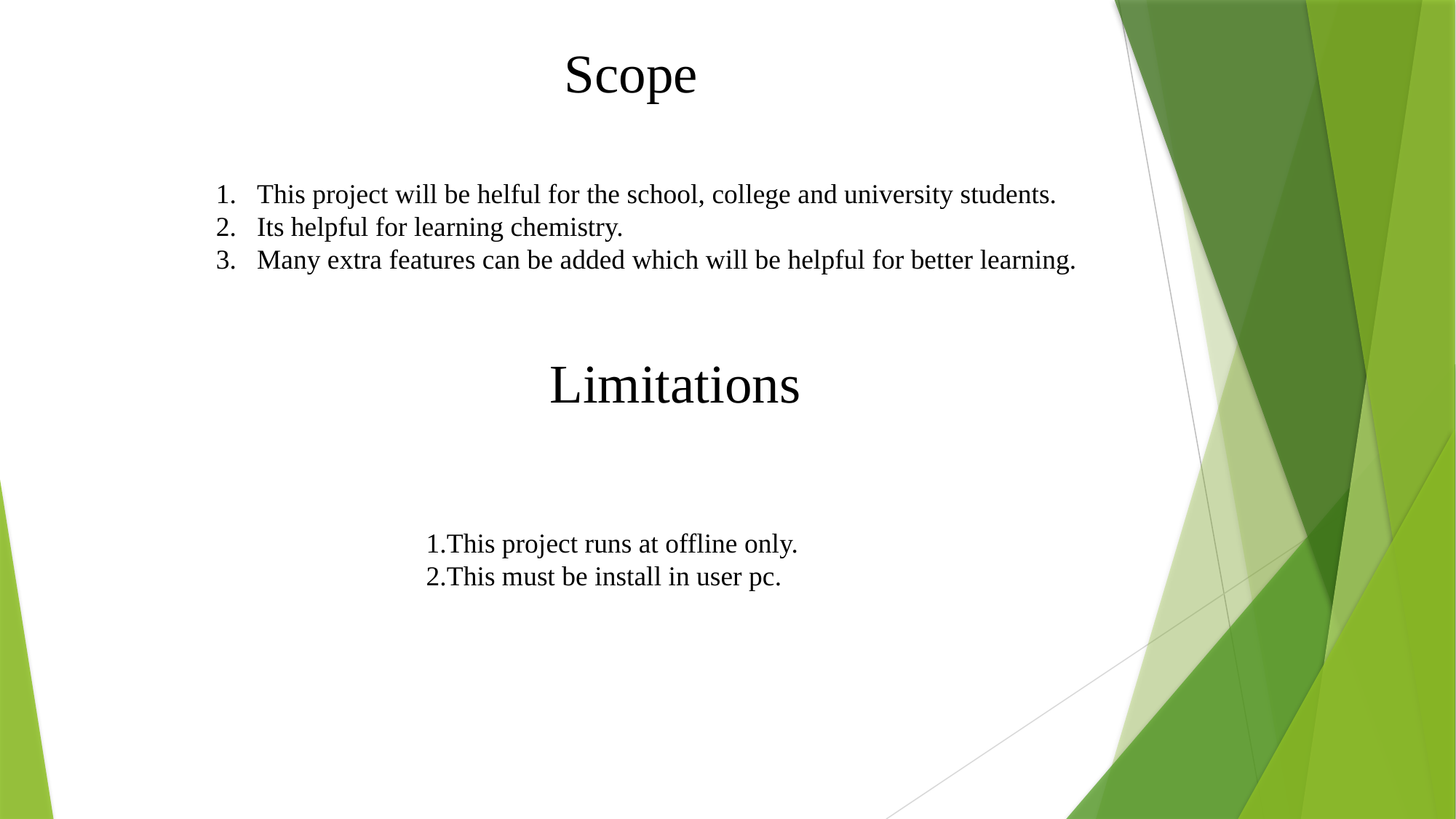

Scope
This project will be helful for the school, college and university students.
Its helpful for learning chemistry.
Many extra features can be added which will be helpful for better learning.

Limitations
1.This project runs at offline only.
2.This must be install in user pc.